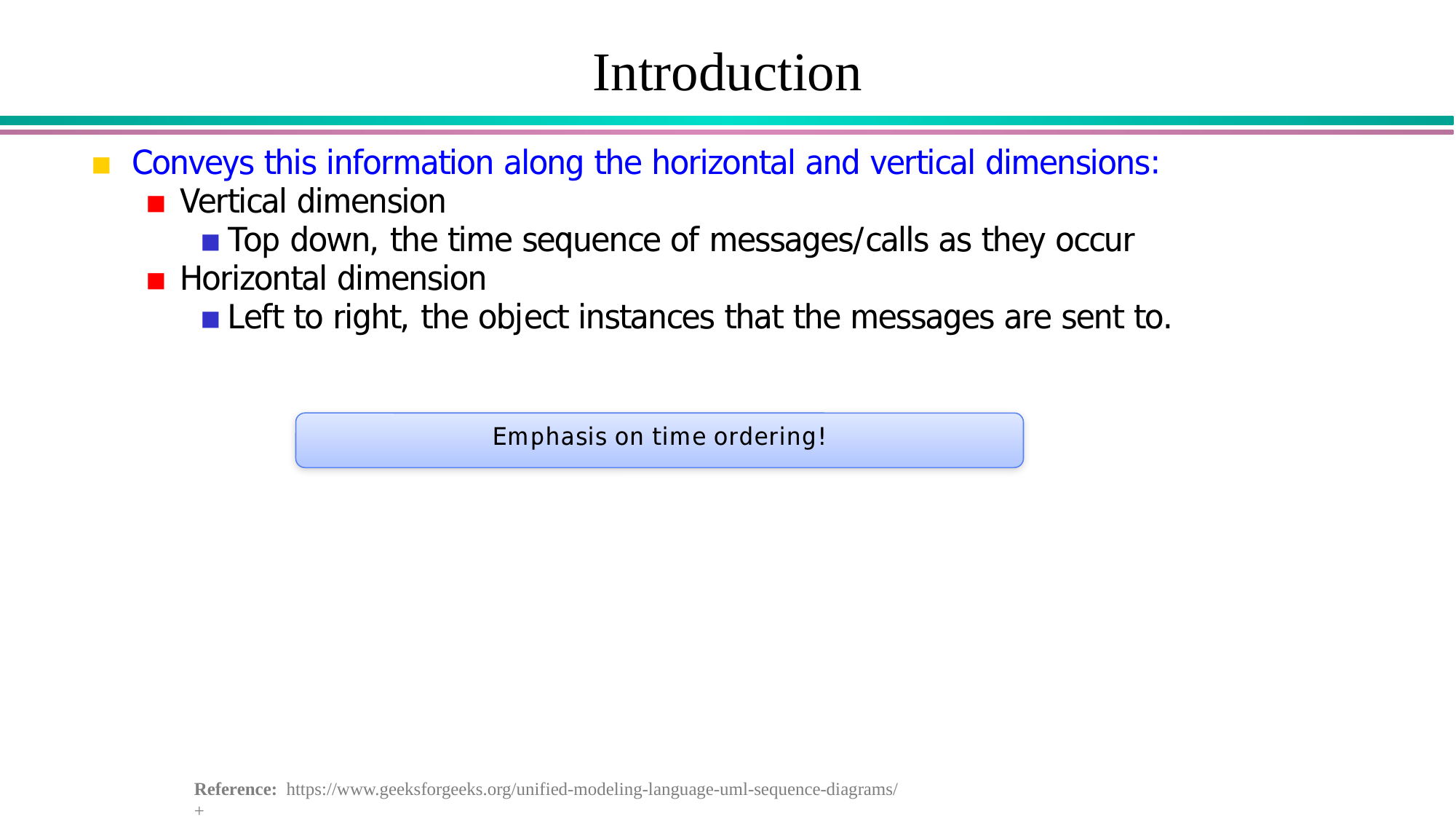

# Introduction
Conveys this information along the horizontal and vertical dimensions:
Vertical dimension
Top down, the time sequence of messages/calls as they occur
Horizontal dimension
Left to right, the object instances that the messages are sent to.

Emphasis on time ordering!
Reference:  https://www.geeksforgeeks.org/unified-modeling-language-uml-sequence-diagrams/
+